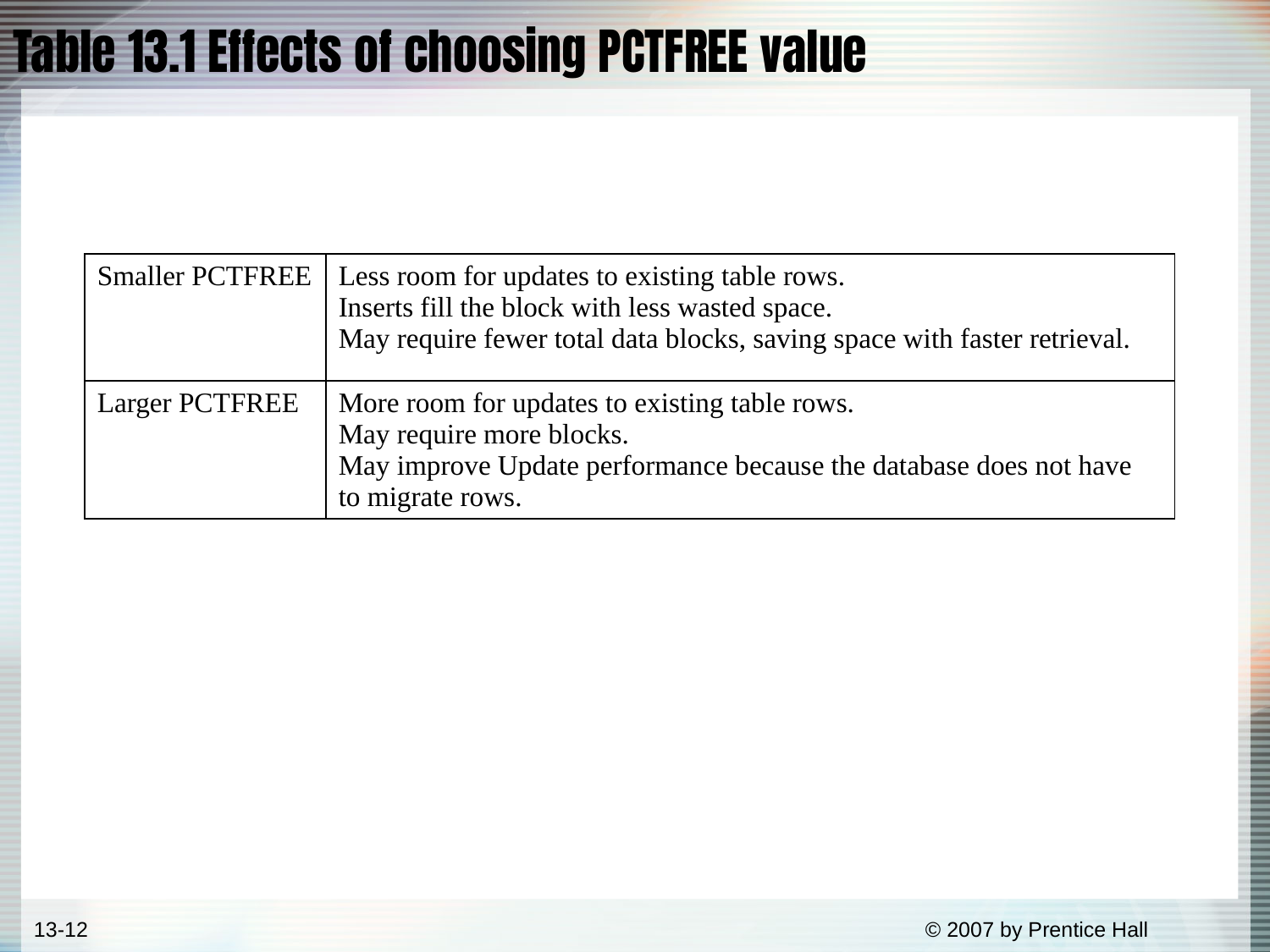

# Table 13.1 Effects of choosing PCTFREE value
| Smaller PCTFREE | Less room for updates to existing table rows. Inserts fill the block with less wasted space. May require fewer total data blocks, saving space with faster retrieval. |
| --- | --- |
| Larger PCTFREE | More room for updates to existing table rows. May require more blocks. May improve Update performance because the database does not have to migrate rows. |
13-12
© 2007 by Prentice Hall